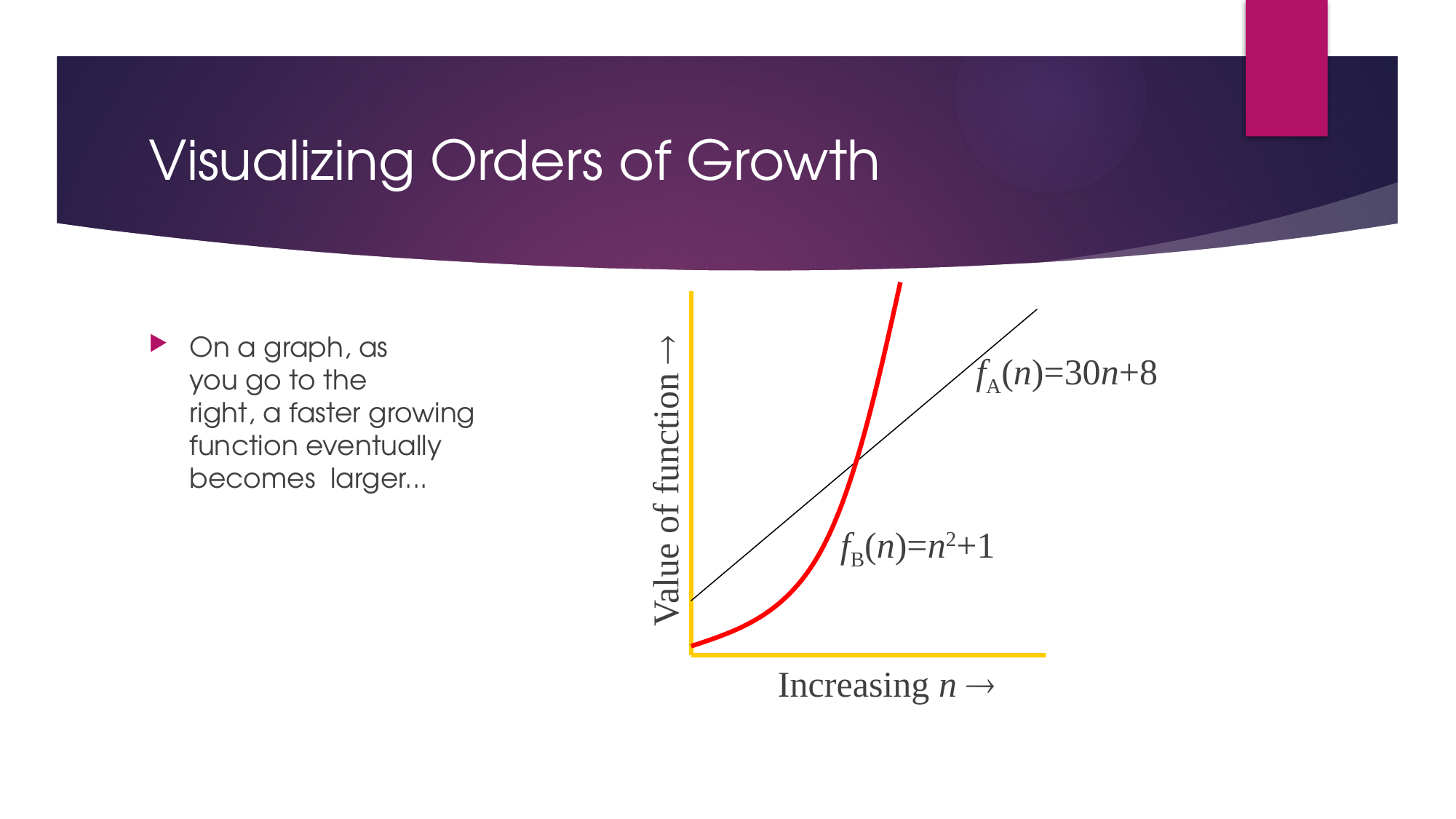

# Visualizing Orders of Growth

On a graph, as
you go to the
right, a faster growing
function eventually
becomes  larger...
fA(n)=30n+8
Value of function →
fB(n)=n2+1

Increasing n →